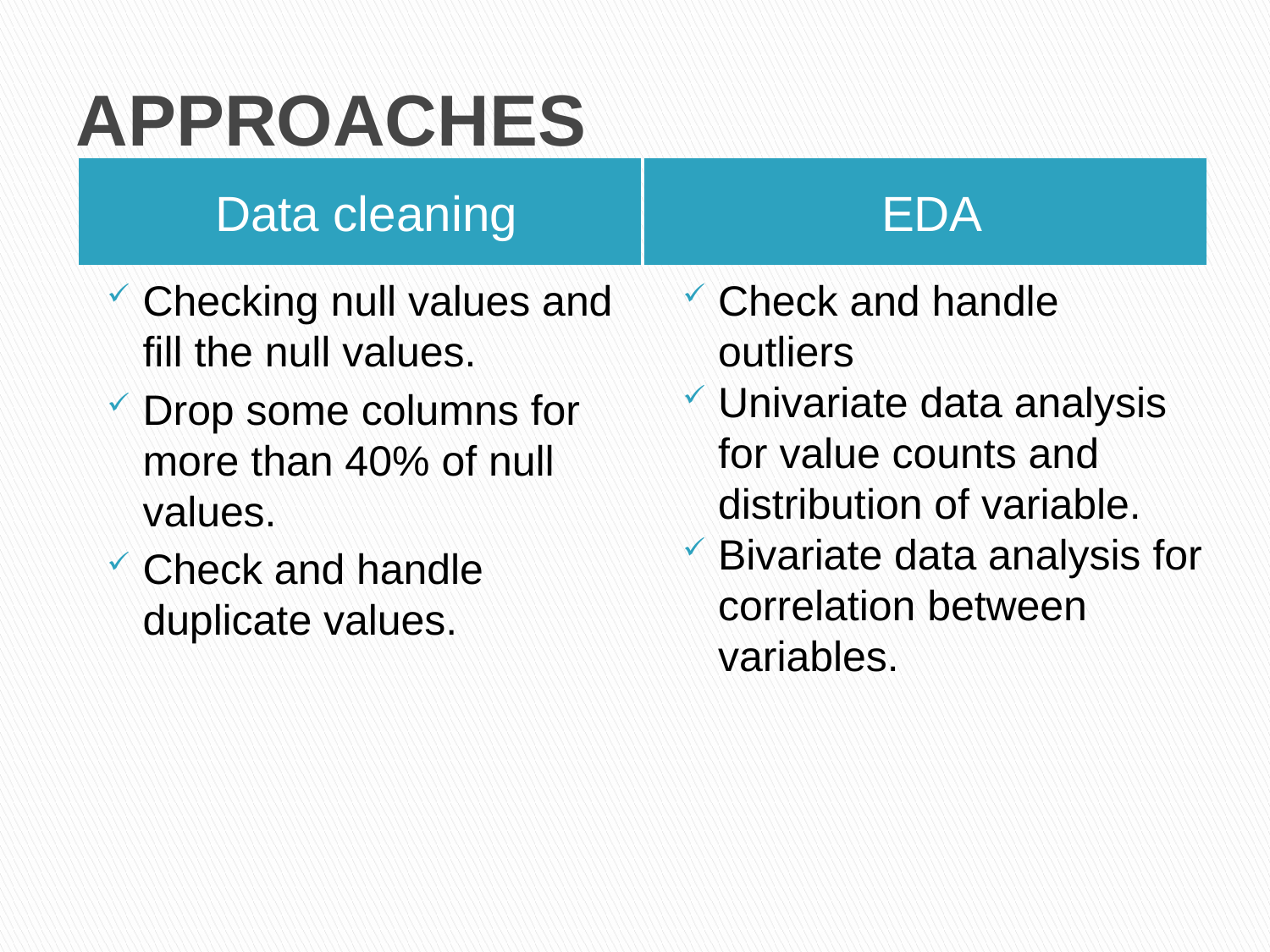

# APPROACHES
Data cleaning
EDA
Checking null values and fill the null values.
Drop some columns for more than 40% of null values.
Check and handle duplicate values.
Check and handle outliers
Univariate data analysis for value counts and distribution of variable.
Bivariate data analysis for correlation between variables.